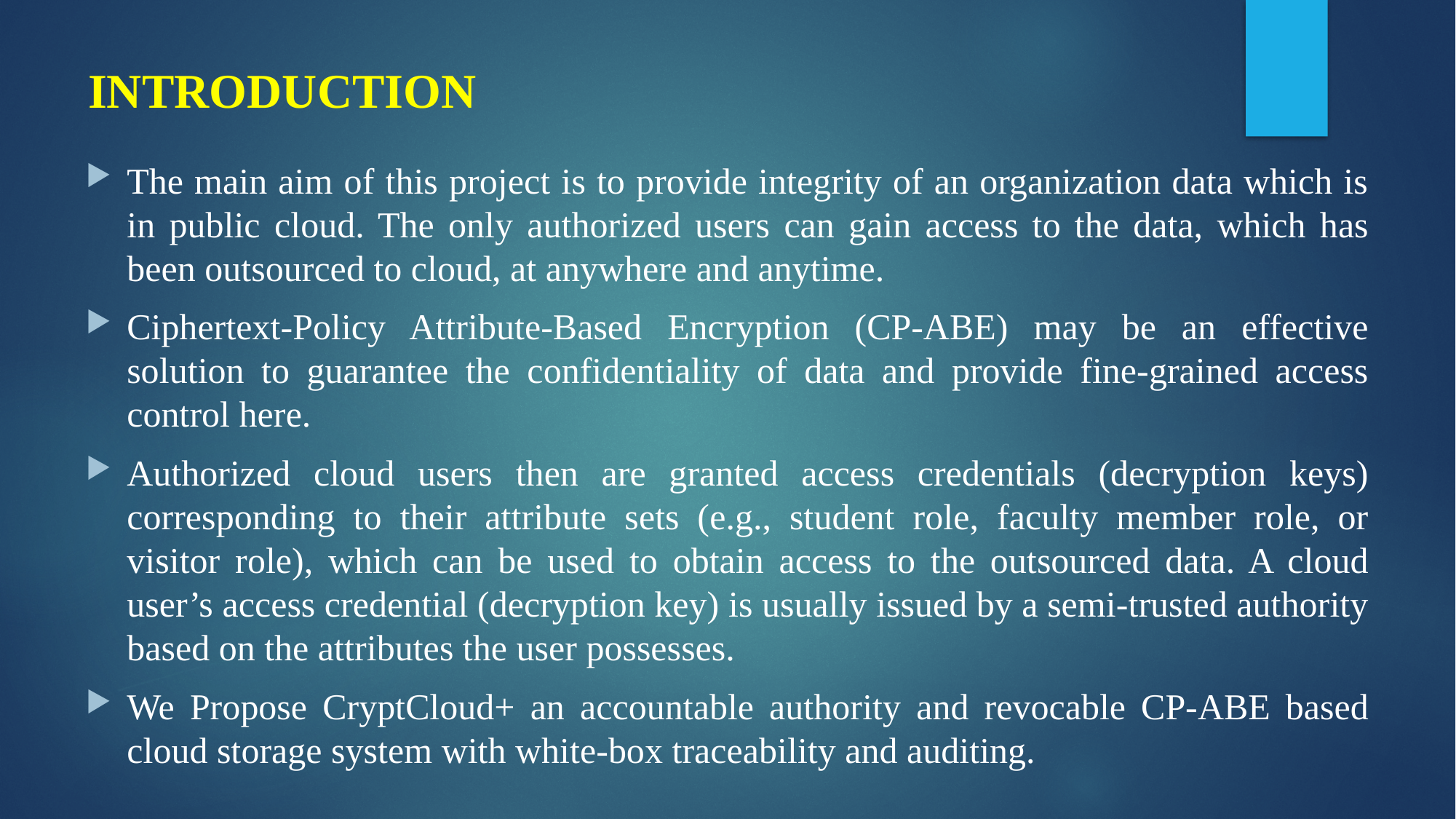

# INTRODUCTION
The main aim of this project is to provide integrity of an organization data which is in public cloud. The only authorized users can gain access to the data, which has been outsourced to cloud, at anywhere and anytime.
Ciphertext-Policy Attribute-Based Encryption (CP-ABE) may be an effective solution to guarantee the confidentiality of data and provide fine-grained access control here.
Authorized cloud users then are granted access credentials (decryption keys) corresponding to their attribute sets (e.g., student role, faculty member role, or visitor role), which can be used to obtain access to the outsourced data. A cloud user’s access credential (decryption key) is usually issued by a semi-trusted authority based on the attributes the user possesses.
We Propose CryptCloud+ an accountable authority and revocable CP-ABE based cloud storage system with white-box traceability and auditing.